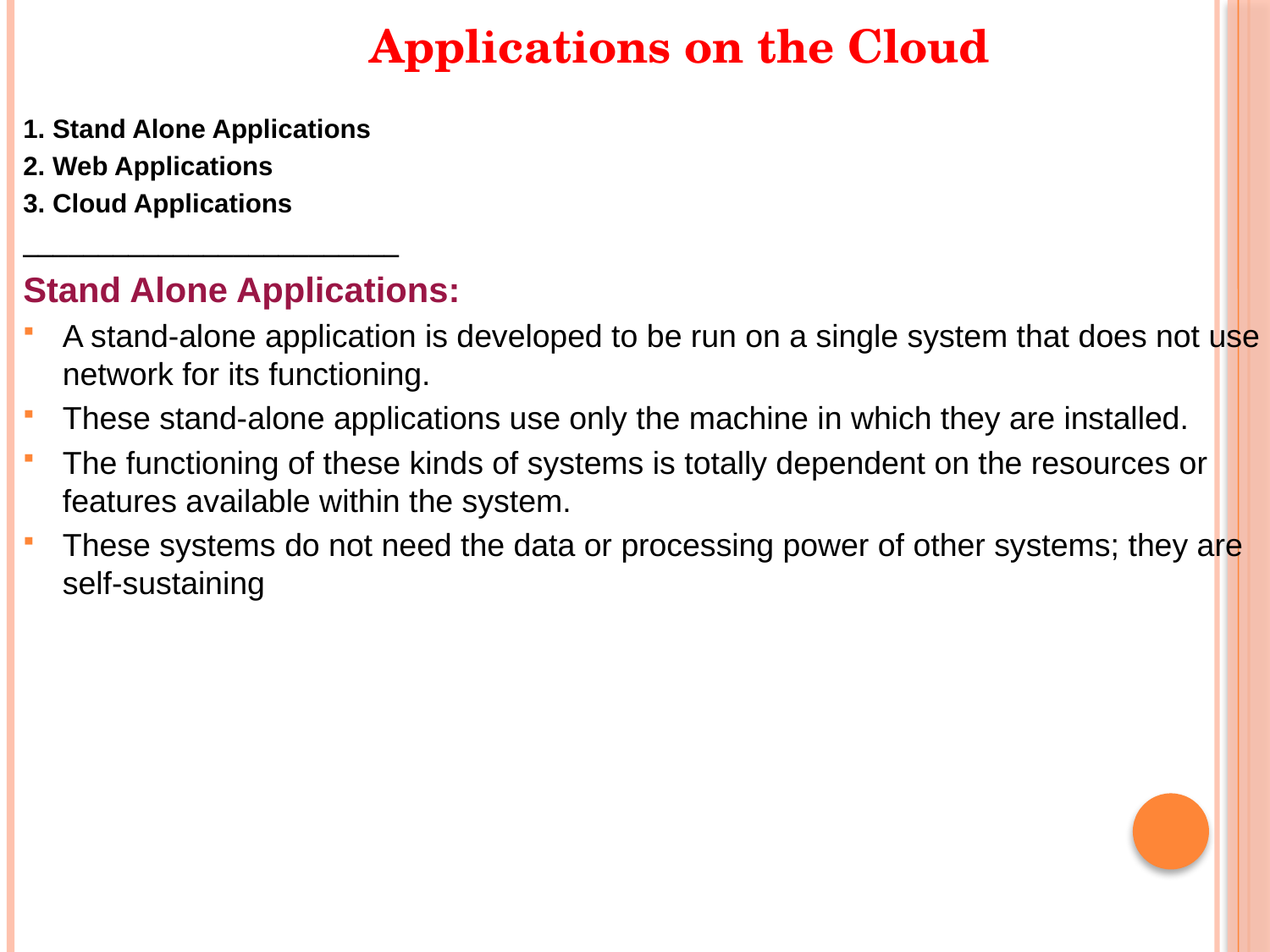

# Applications on the Cloud
1. Stand Alone Applications
2. Web Applications
3. Cloud Applications
_________________________
Stand Alone Applications:
A stand-alone application is developed to be run on a single system that does not use network for its functioning.
These stand-alone applications use only the machine in which they are installed.
The functioning of these kinds of systems is totally dependent on the resources or features available within the system.
These systems do not need the data or processing power of other systems; they are self-sustaining